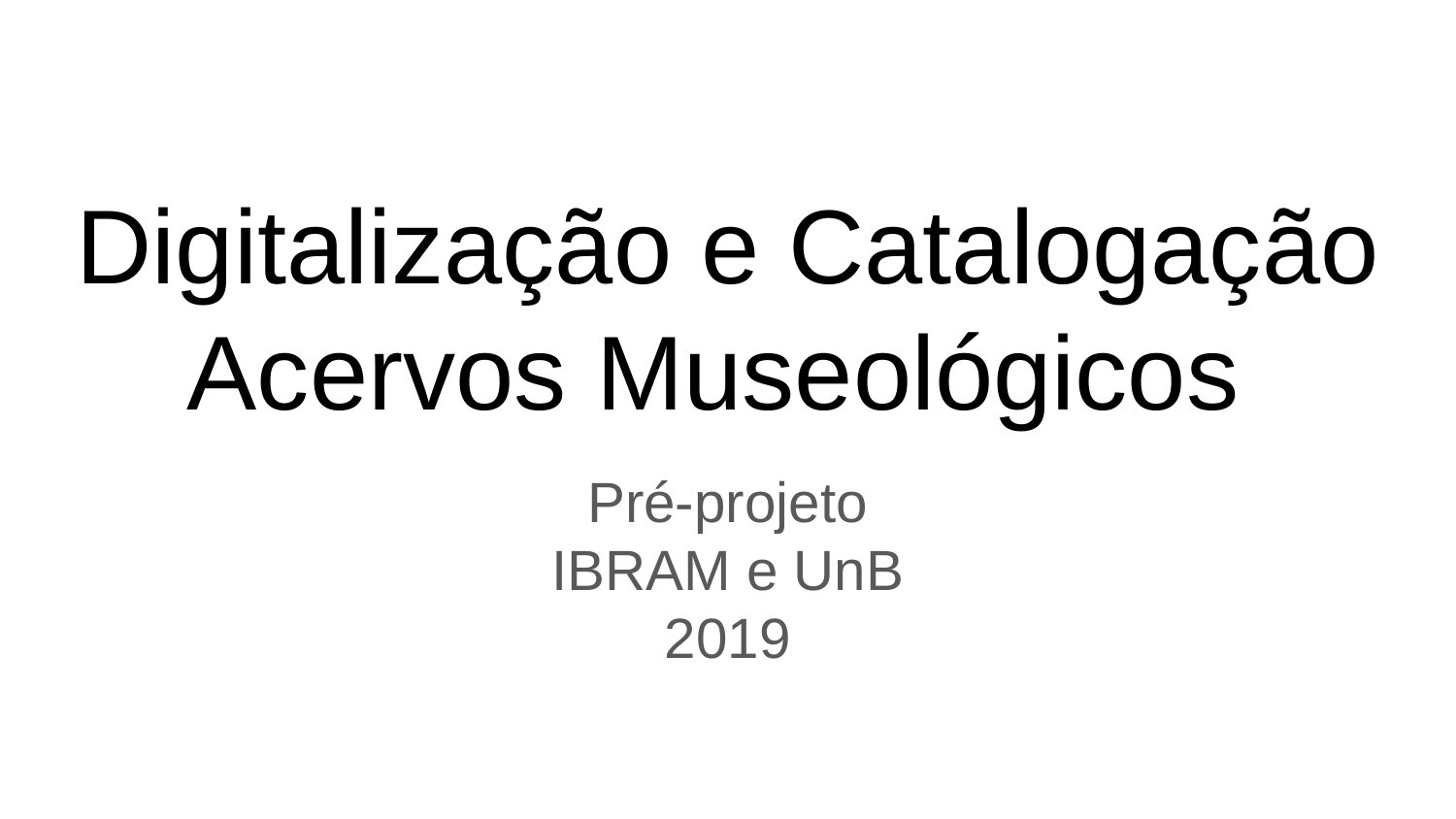

# Digitalização e Catalogação Acervos Museológicos
Pré-projeto
IBRAM e UnB
2019